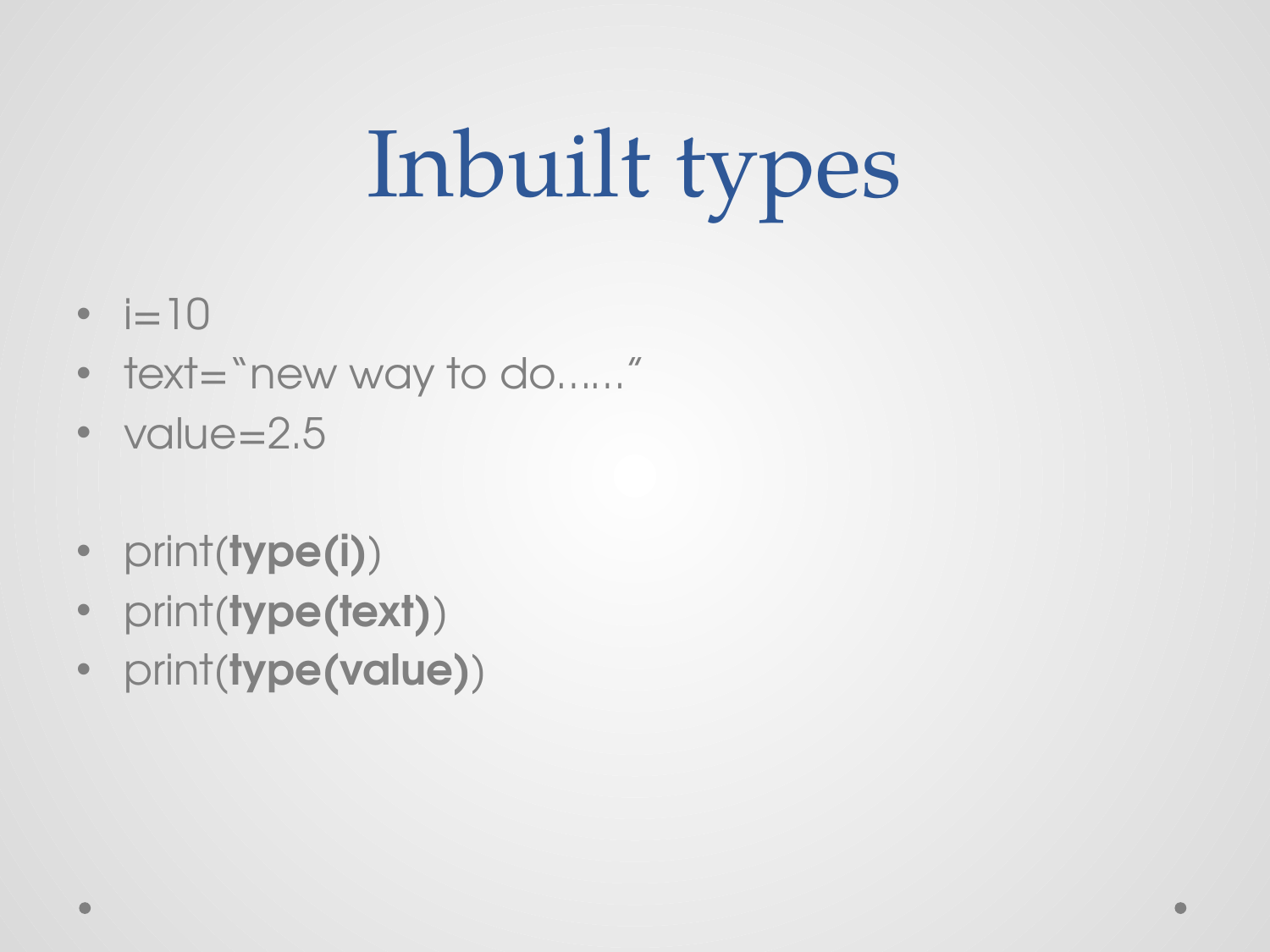

# Inbuilt types

i=10
text=“new way to do……”
value=2.5

print(type(i))
print(type(text))
print(type(value))